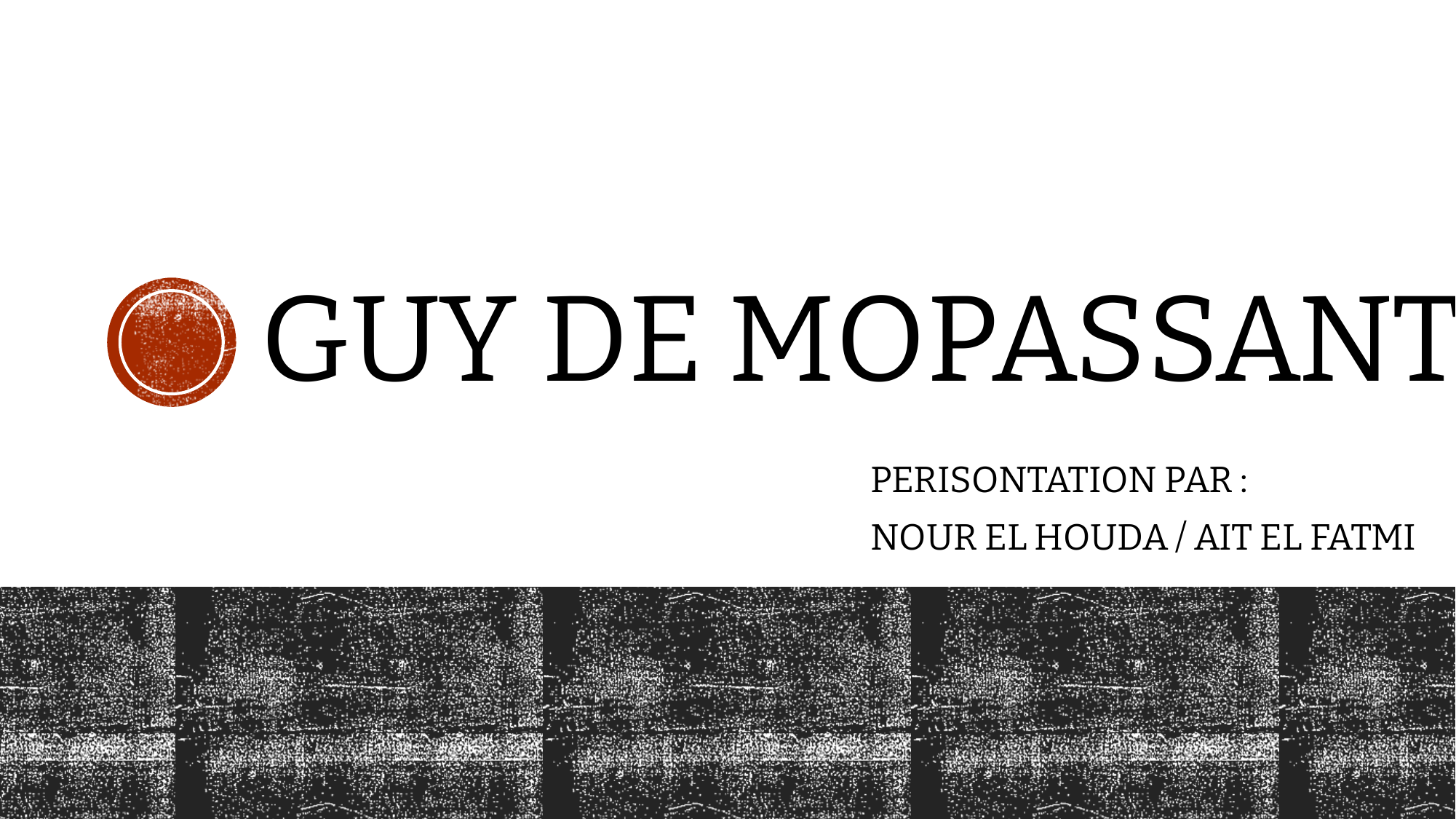

# GUY DE MOPASSANT
PERISONTATION PAR :
NOUR EL HOUDA / AIT EL FATMI